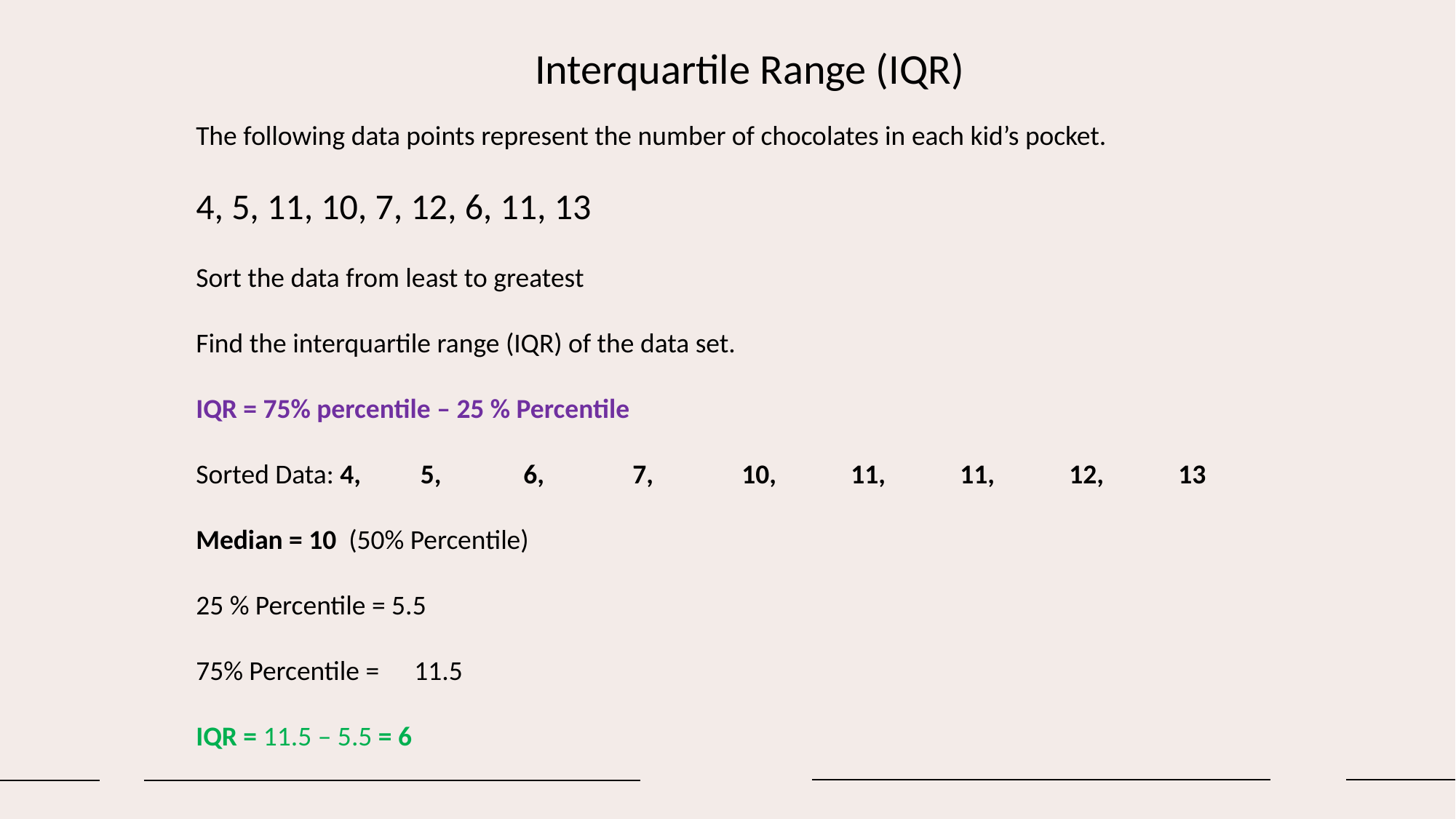

Interquartile Range (IQR)
The following data points represent the number of chocolates in each kid’s pocket.

4, 5, 11, 10, 7, 12, 6, 11, 13

Sort the data from least to greatest

Find the interquartile range (IQR) of the data set.

IQR = 75% percentile – 25 % Percentile

Sorted Data: 4,	 5,	6,	7, 	10, 	11,	11, 	12, 	13

Median = 10  (50% Percentile)

25 % Percentile = 5.5

75% Percentile =	11.5

IQR = 11.5 – 5.5 = 6